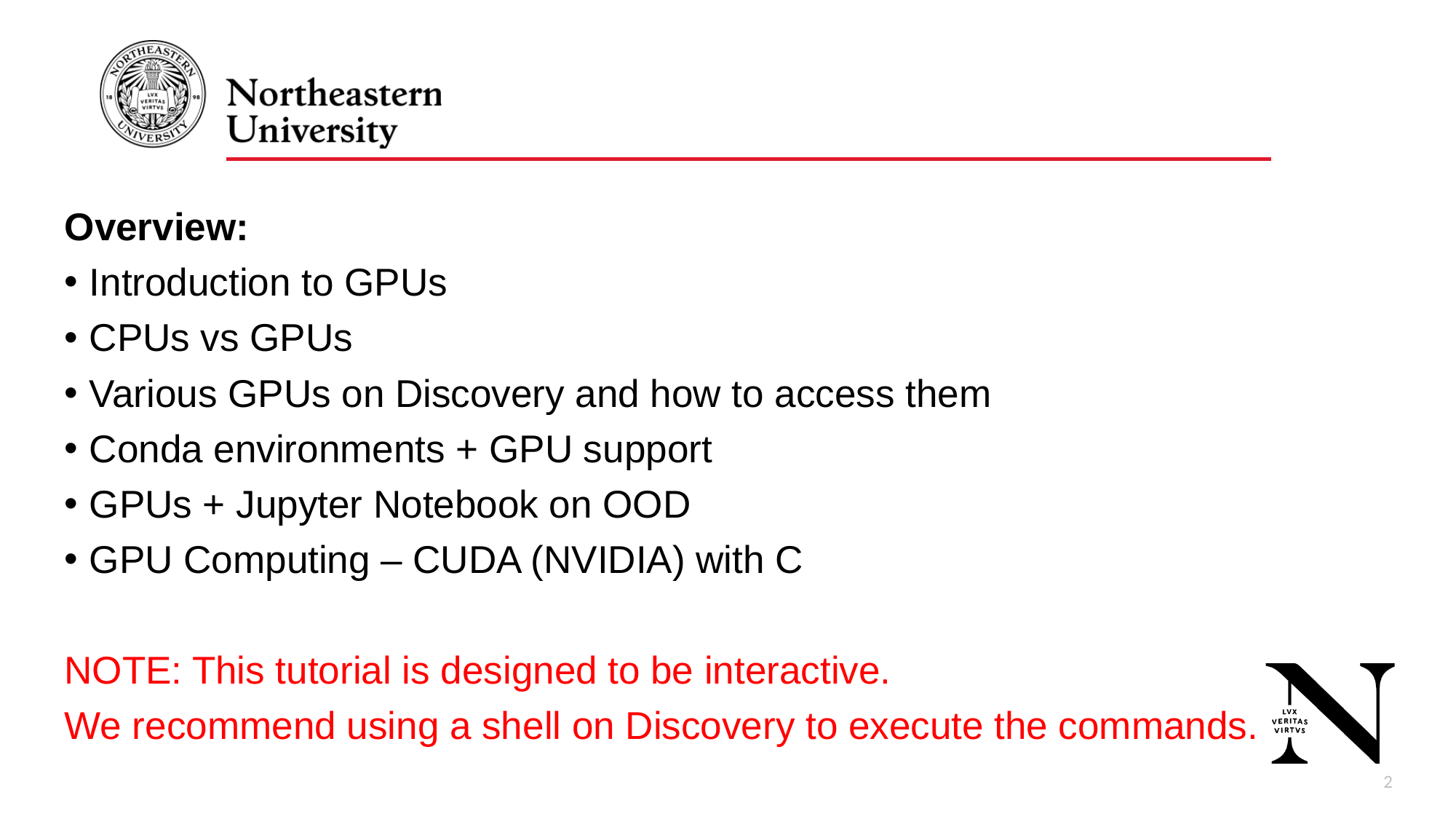

Overview:
Introduction to GPUs
CPUs vs GPUs
Various GPUs on Discovery and how to access them
Conda environments + GPU support
GPUs + Jupyter Notebook on OOD
GPU Computing – CUDA (NVIDIA) with C

NOTE: This tutorial is designed to be interactive.
We recommend using a shell on Discovery to execute the commands.

2